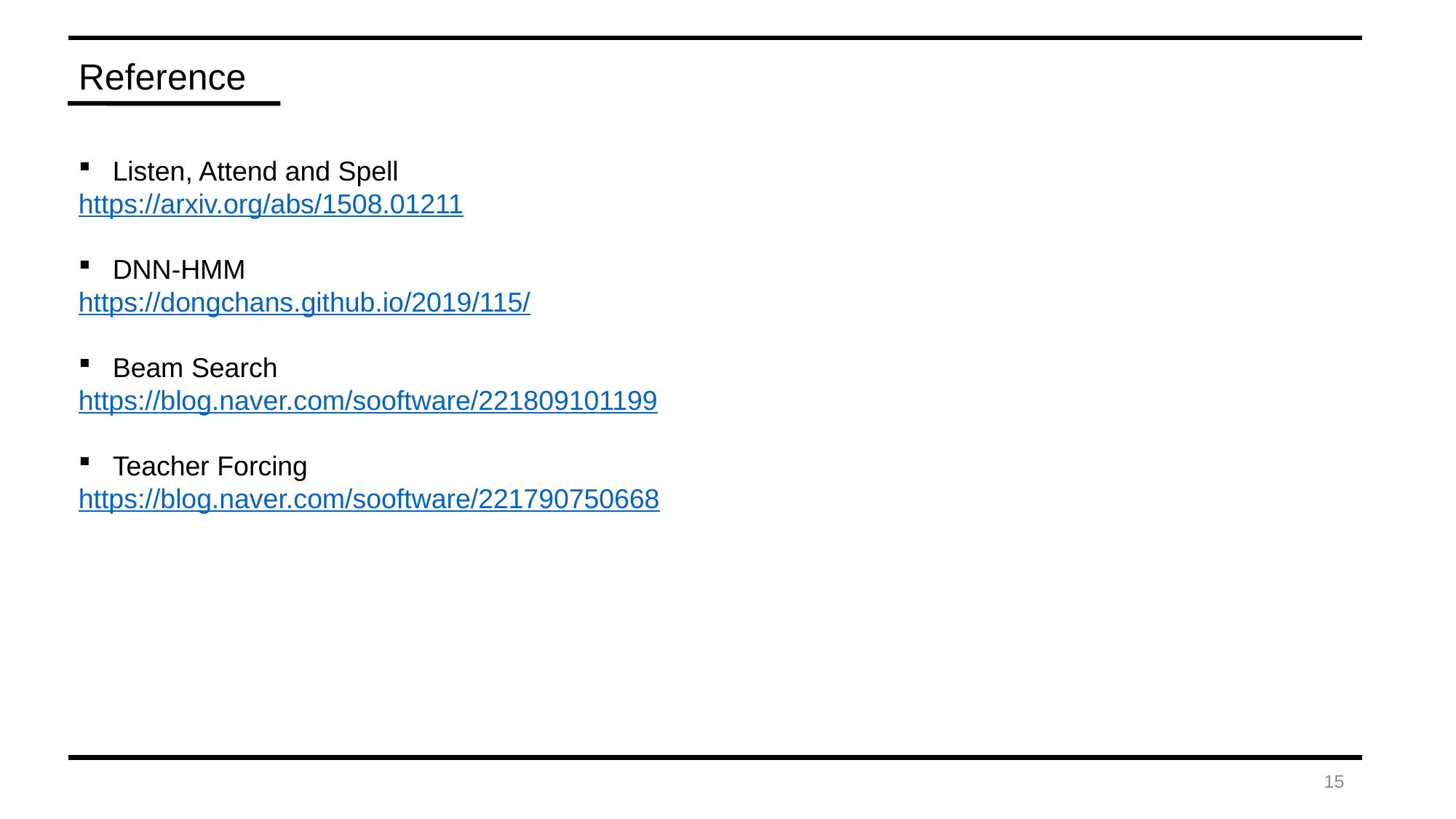

Reference
Listen, Attend and Spell
https://arxiv.org/abs/1508.01211

DNN-HMM
https://dongchans.github.io/2019/115/

Beam Search
https://blog.naver.com/sooftware/221809101199

Teacher Forcing
https://blog.naver.com/sooftware/221790750668

15